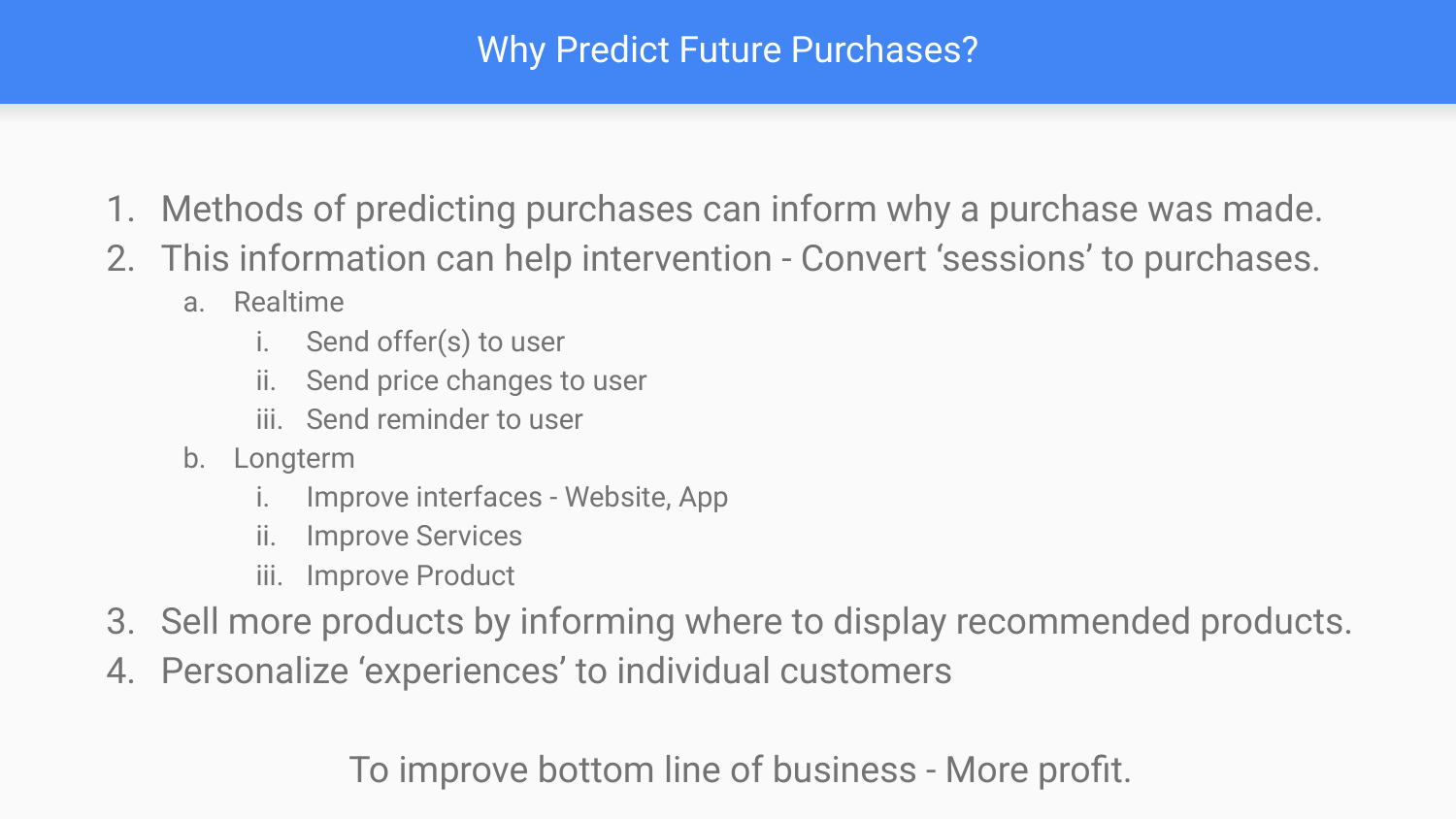

# Why Predict Future Purchases?
Methods of predicting purchases can inform why a purchase was made.
This information can help intervention - Convert ‘sessions’ to purchases.
Realtime
Send offer(s) to user
Send price changes to user
Send reminder to user
Longterm
Improve interfaces - Website, App
Improve Services
Improve Product
Sell more products by informing where to display recommended products.
Personalize ‘experiences’ to individual customers

To improve bottom line of business - More profit.